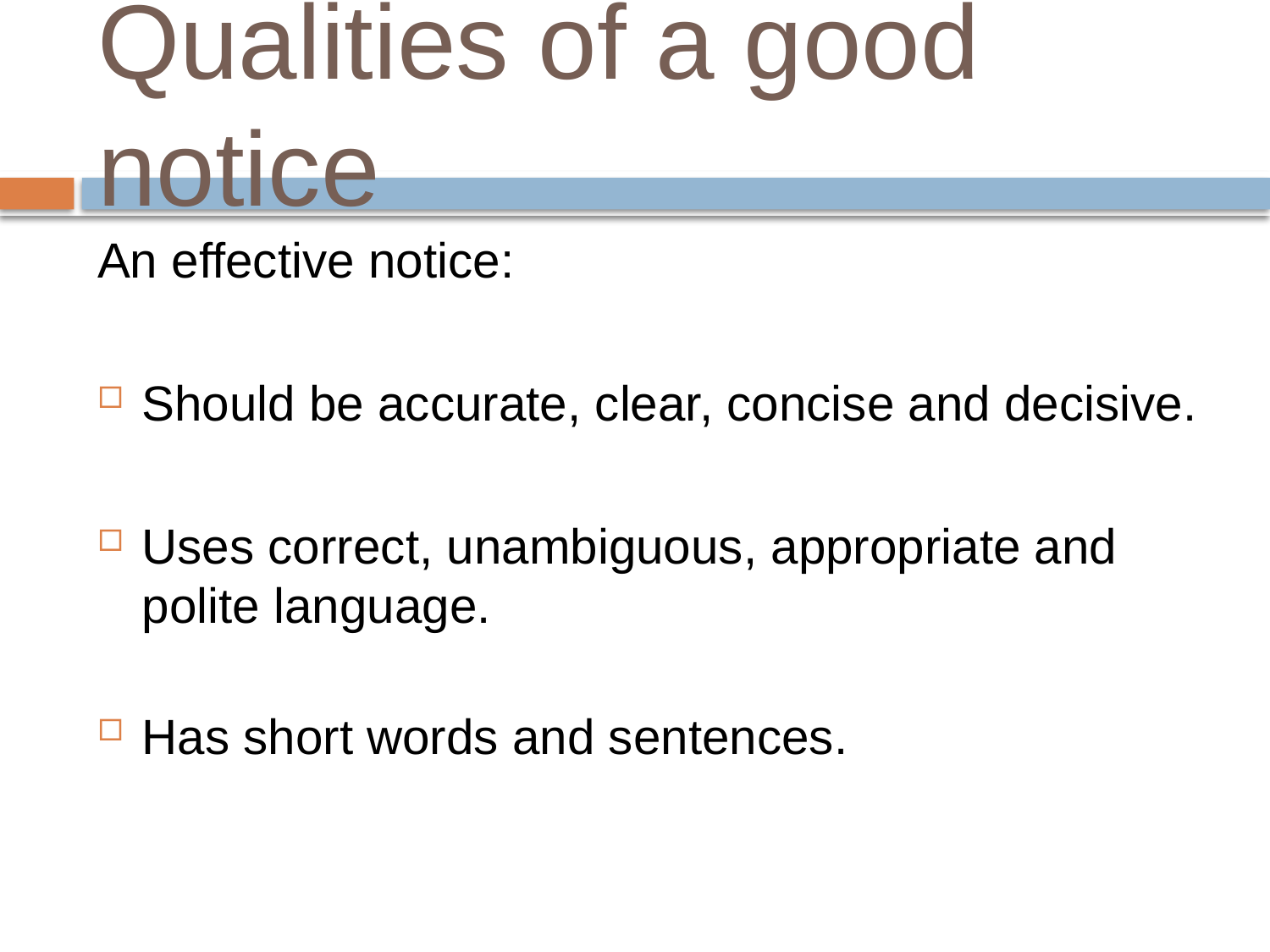

# Qualities of a good notice
An effective notice:

Should be accurate, clear, concise and decisive.

Uses correct, unambiguous, appropriate and polite language.
Has short words and sentences.